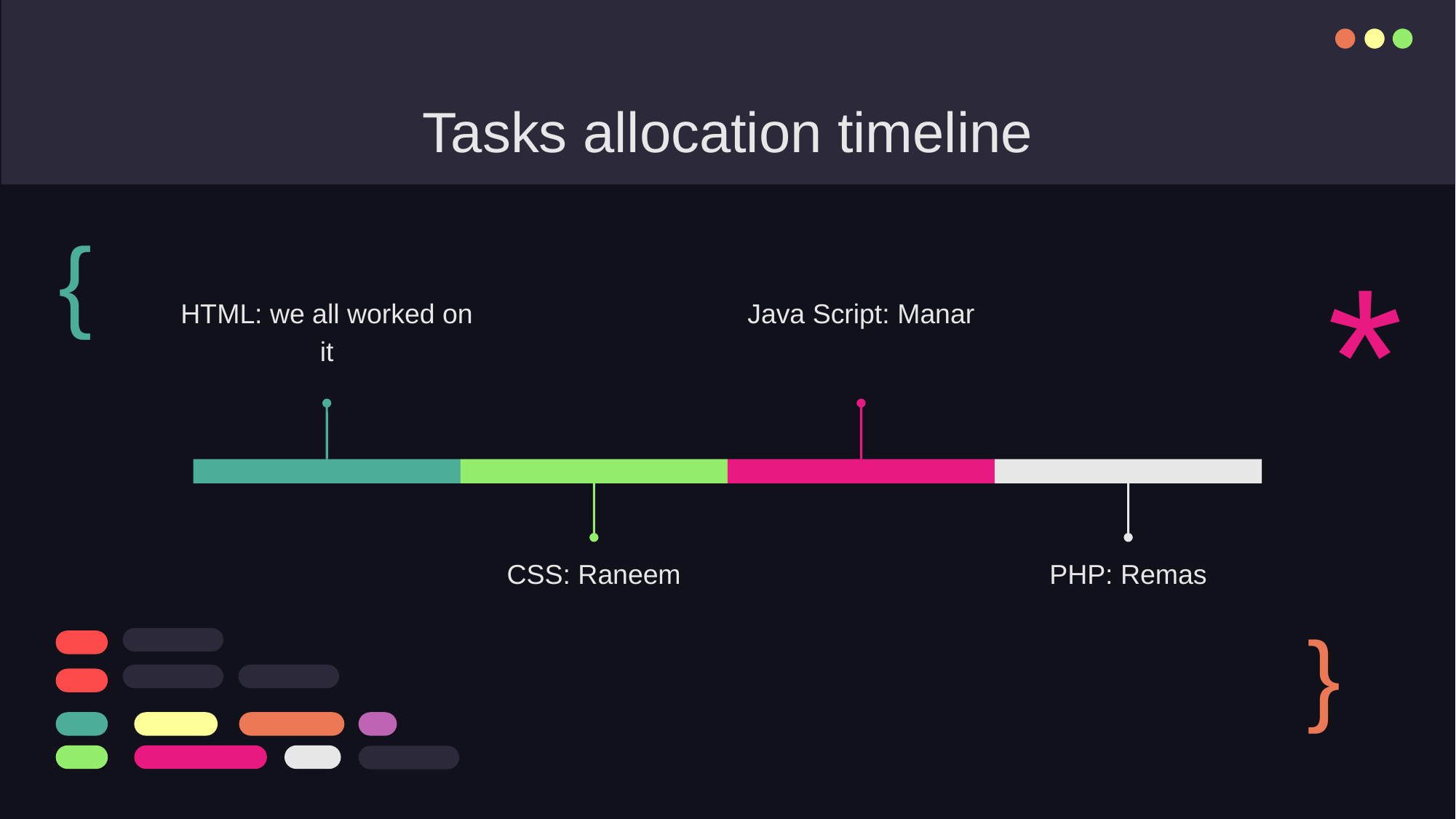

# Tasks allocation timeline
{
*
HTML: we all worked on it
Java Script: Manar

CSS: Raneem
PHP: Remas
}